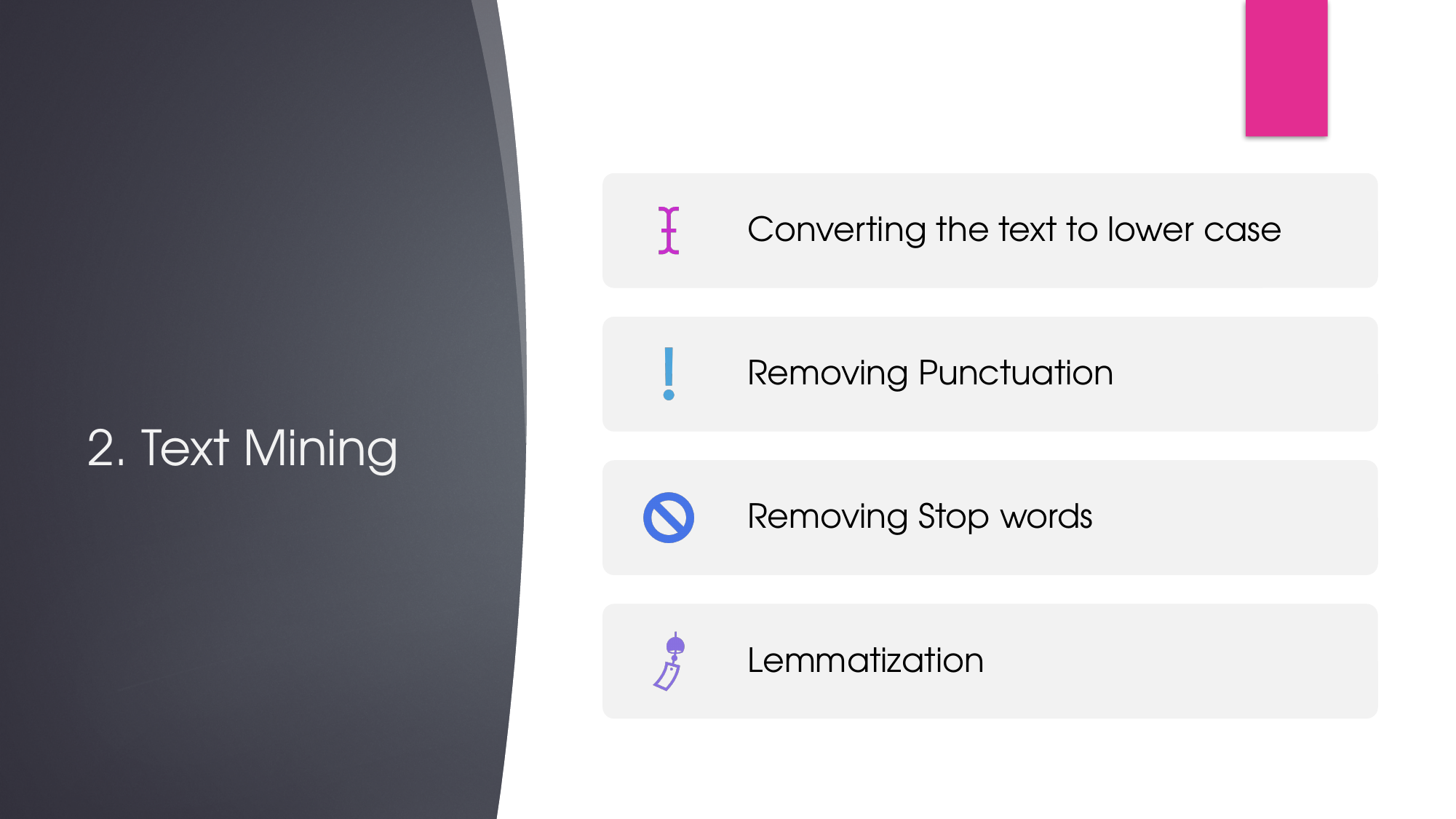

# 2. Text Mining
Converting the text to lower case
Removing Punctuation
Removing Stop words
Lemmatization